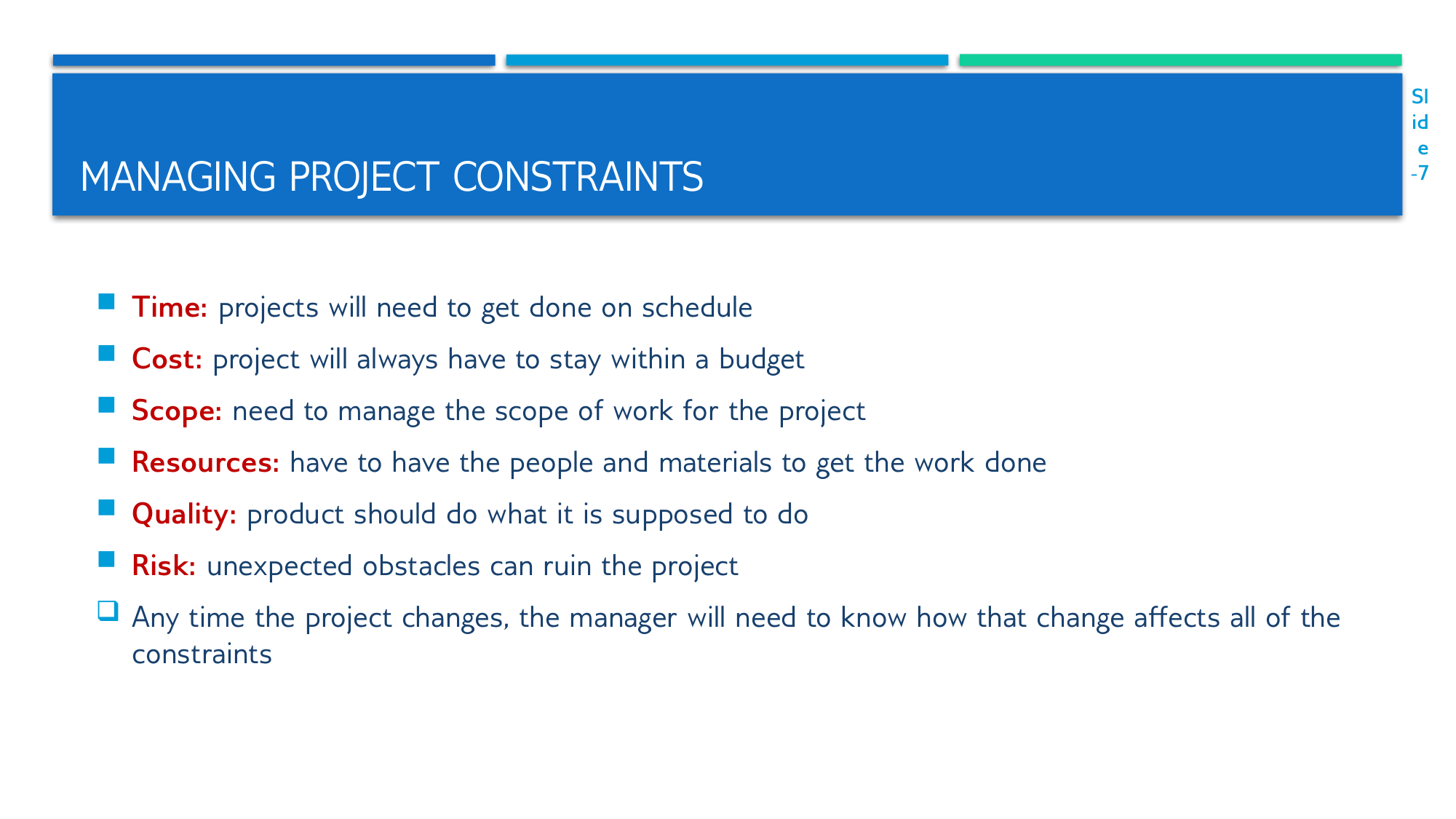

Slide-7
# Managing project constraints
Time: projects will need to get done on schedule
Cost: project will always have to stay within a budget
Scope: need to manage the scope of work for the project
Resources: have to have the people and materials to get the work done
Quality: product should do what it is supposed to do
Risk: unexpected obstacles can ruin the project
Any time the project changes, the manager will need to know how that change affects all of the constraints